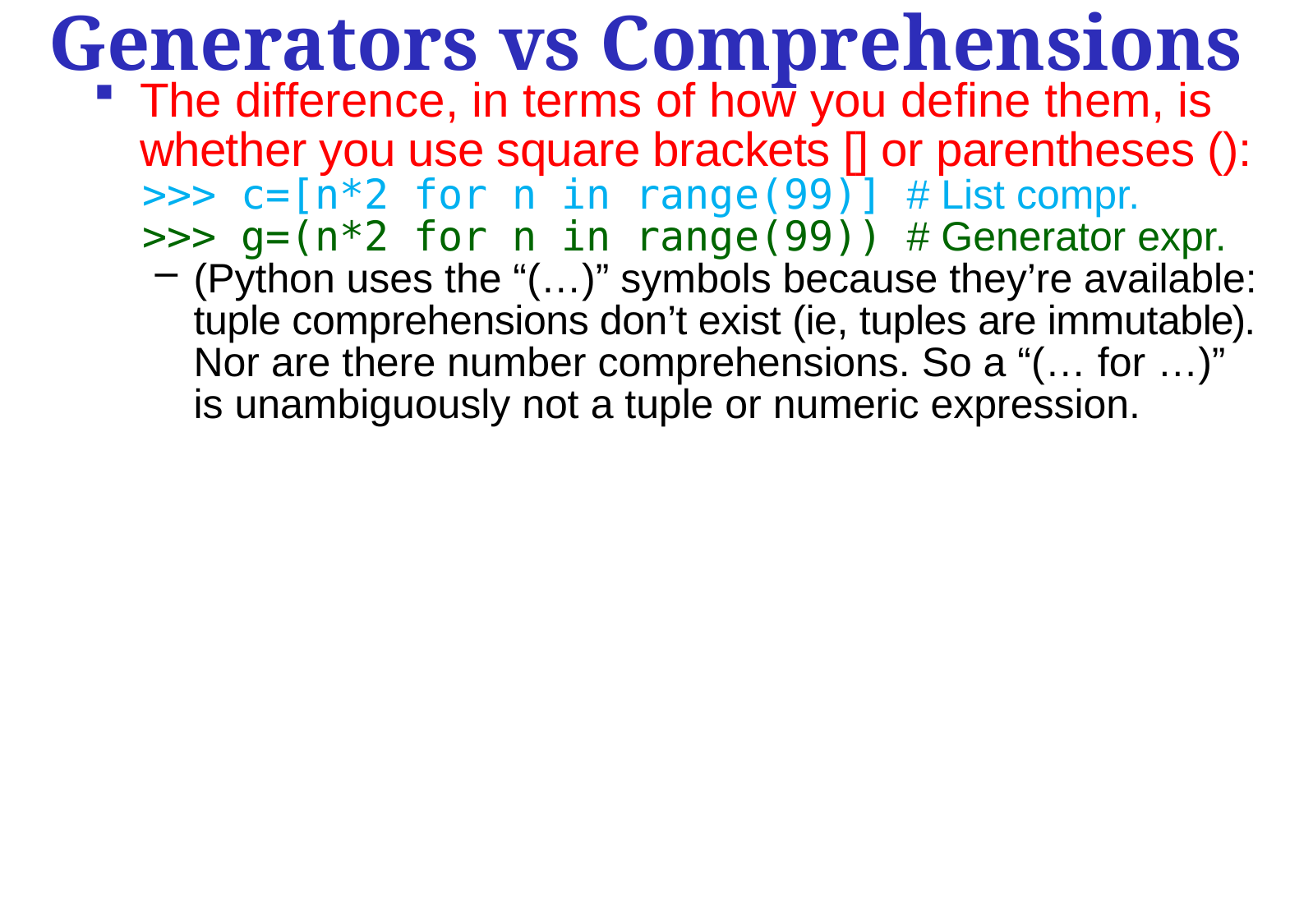

Generators vs Comprehensions
The difference, in terms of how you define them, is whether you use square brackets [] or parentheses ():
  >>> c=[n*2 for n in range(99)] # List compr.
  >>> g=(n*2 for n in range(99)) # Generator expr.
(Python uses the “(…)” symbols because they’re available:
tuple comprehensions don’t exist (ie, tuples are immutable). Nor are there number comprehensions. So a “(… for …)” is unambiguously not a tuple or numeric expression.